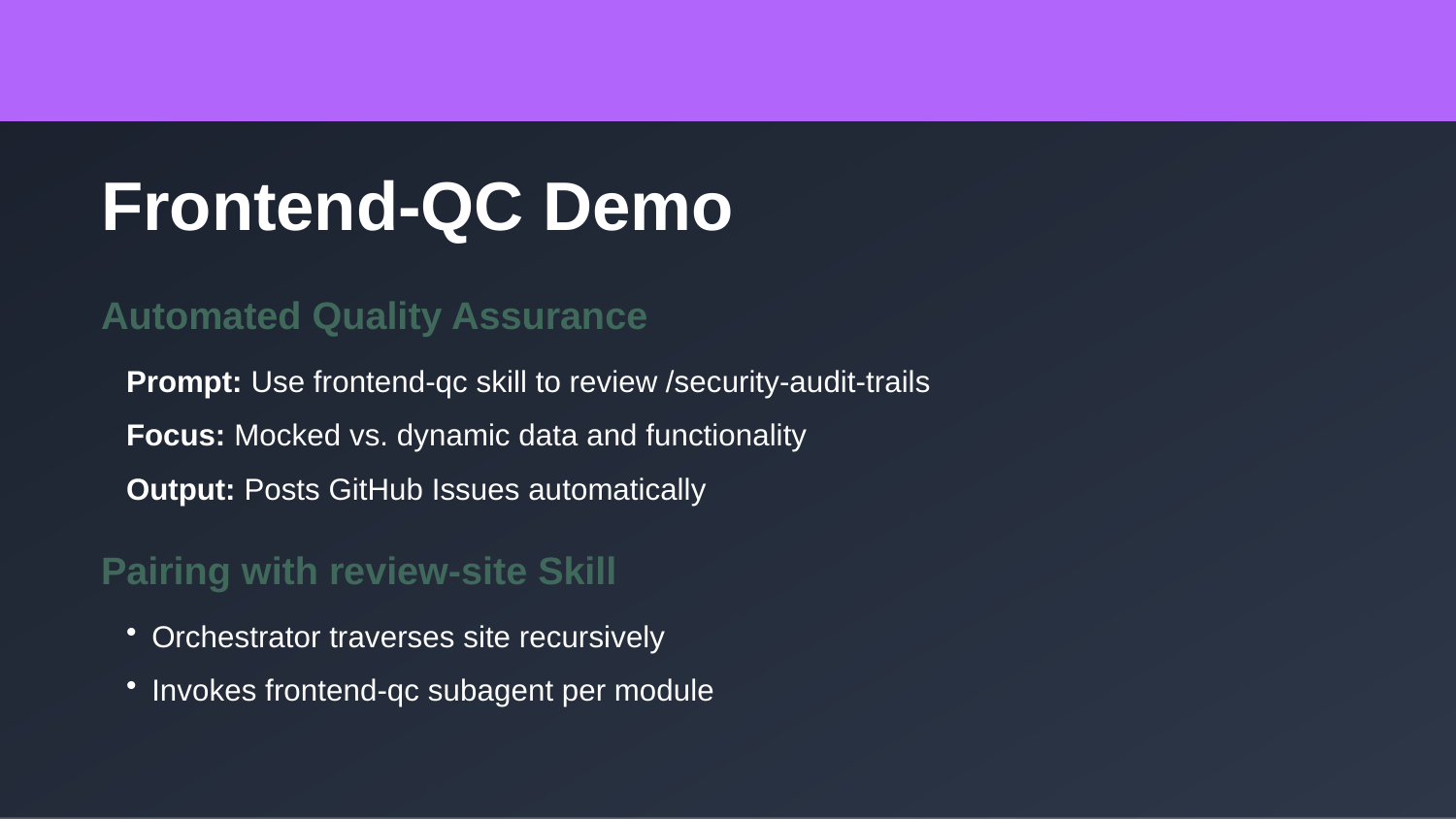

Frontend-QC Demo
Automated Quality Assurance
Prompt: Use frontend-qc skill to review /security-audit-trails
Focus: Mocked vs. dynamic data and functionality
Output: Posts GitHub Issues automatically
Pairing with review-site Skill
Orchestrator traverses site recursively
Invokes frontend-qc subagent per module